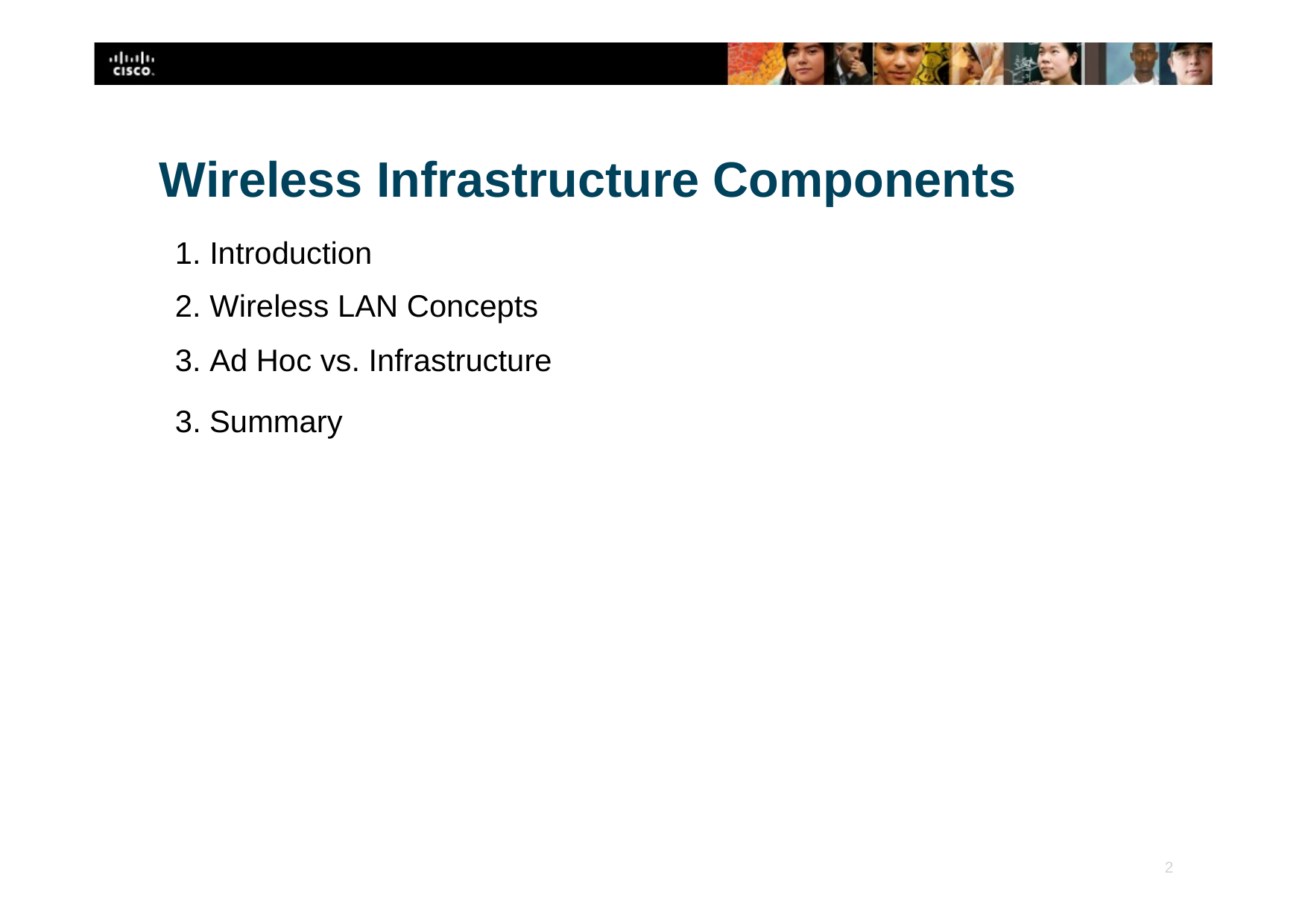

# Wireless Infrastructure Components
Introduction
Wireless LAN Concepts
Ad Hoc vs. Infrastructure
3. Summary
2